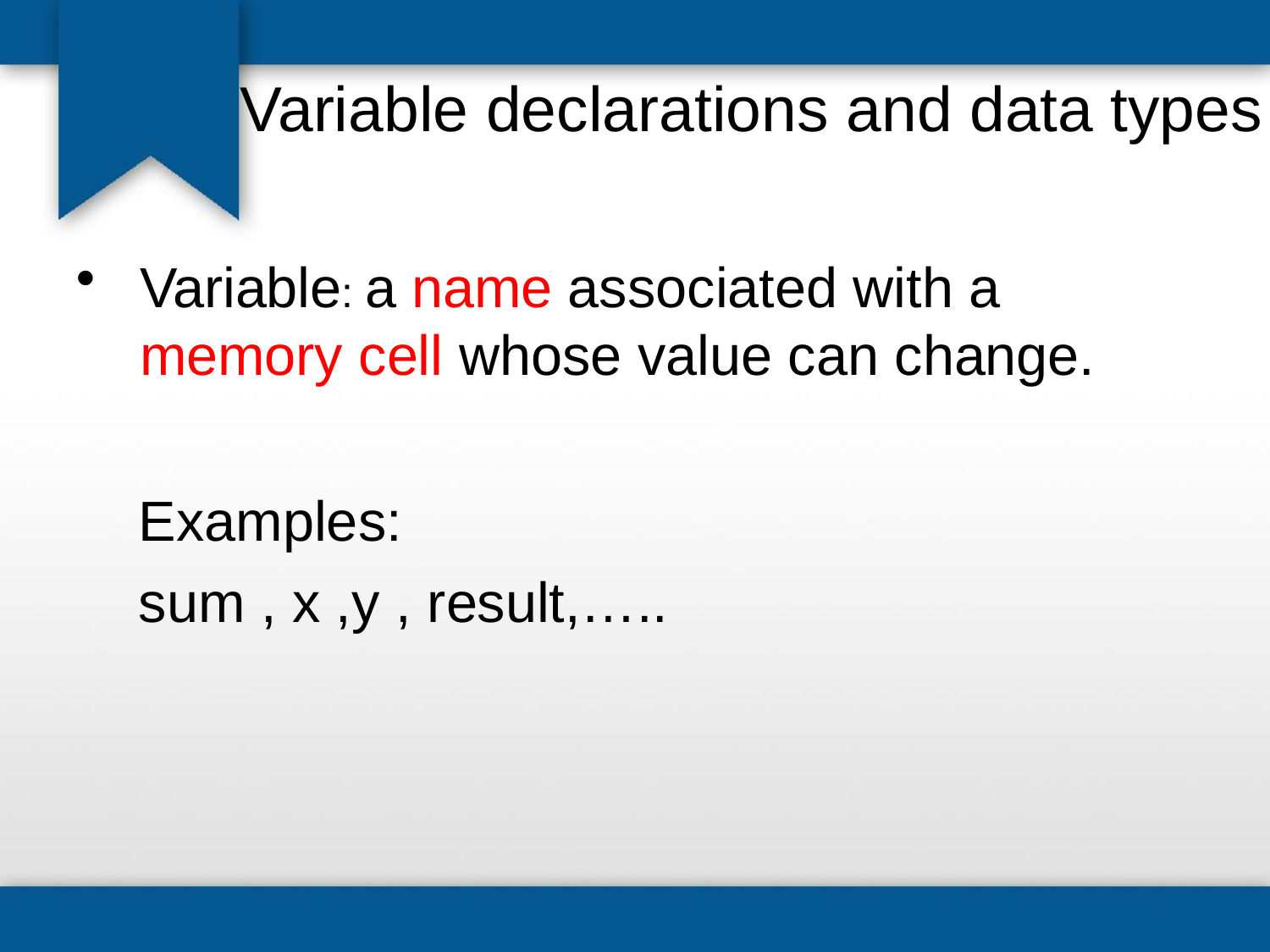

# Variable declarations and data types
Variable: a name associated with a  memory cell whose value can change.

Examples:
sum , x ,y , result,…..